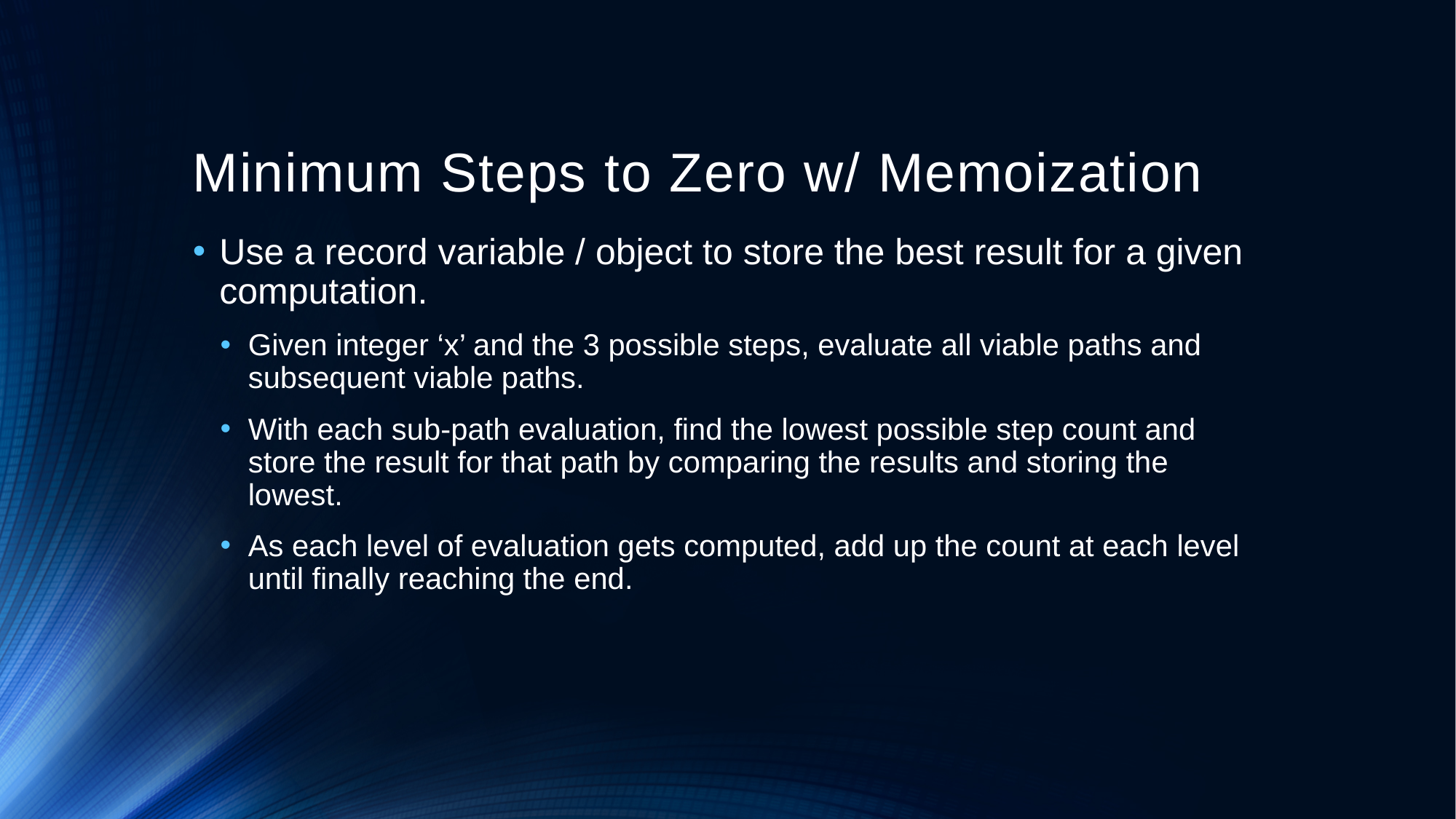

# Minimum Steps to Zero w/ Memoization
Use a record variable / object to store the best result for a given computation.
Given integer ‘x’ and the 3 possible steps, evaluate all viable paths and subsequent viable paths.
With each sub-path evaluation, find the lowest possible step count and store the result for that path by comparing the results and storing the lowest.
As each level of evaluation gets computed, add up the count at each level until finally reaching the end.